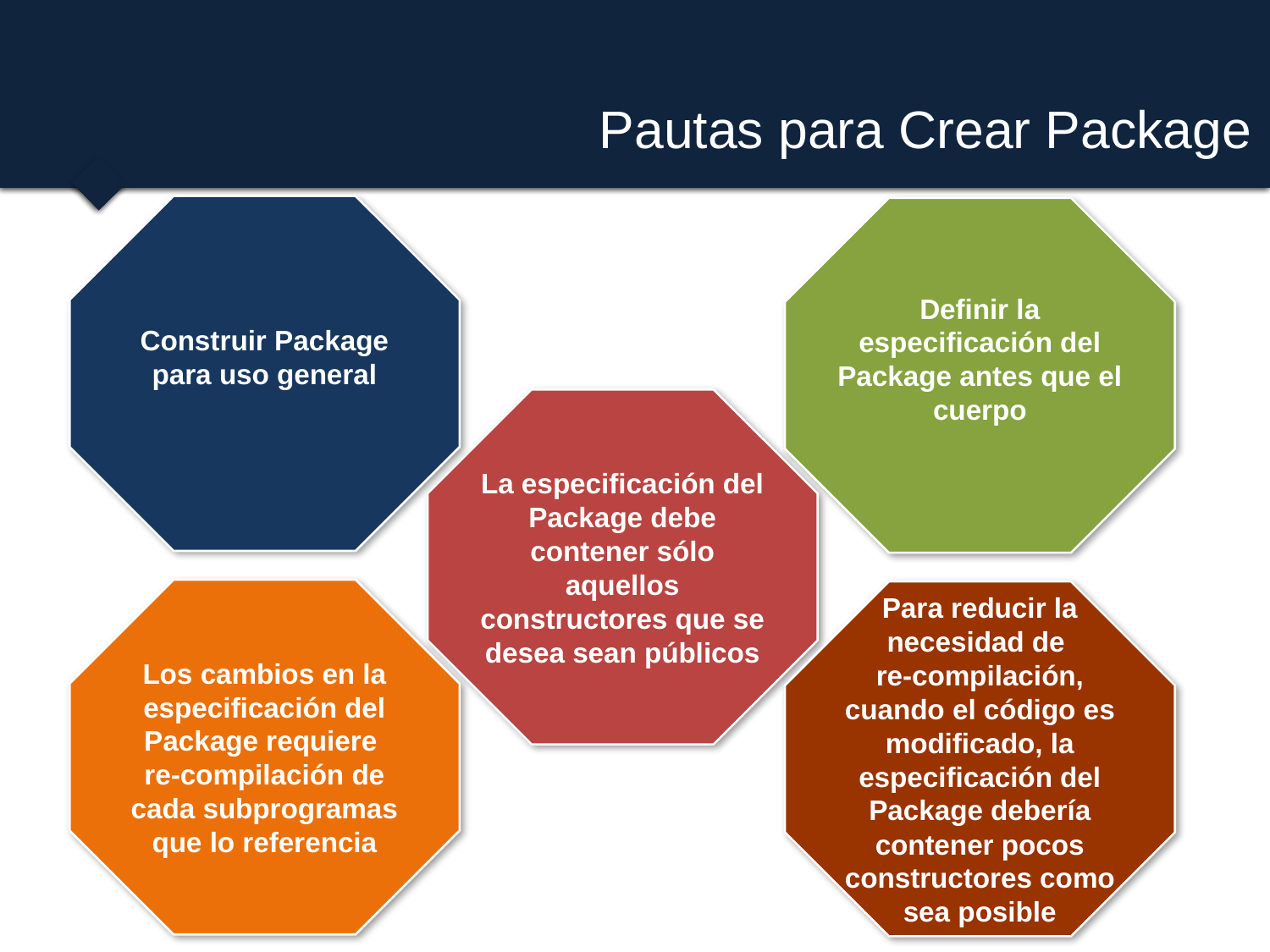

# Pautas para Crear Package
Construir Package para uso general

Definir la especificación del Package antes que el cuerpo

La especificación del Package debe contener sólo aquellos constructores que se desea sean públicos
Los cambios en la especificación del Package requiere
re-compilación de cada subprogramas que lo referencia
Para reducir la necesidad de
re-compilación, cuando el código es modificado, la especificación del Package debería contener pocos constructores como sea posible